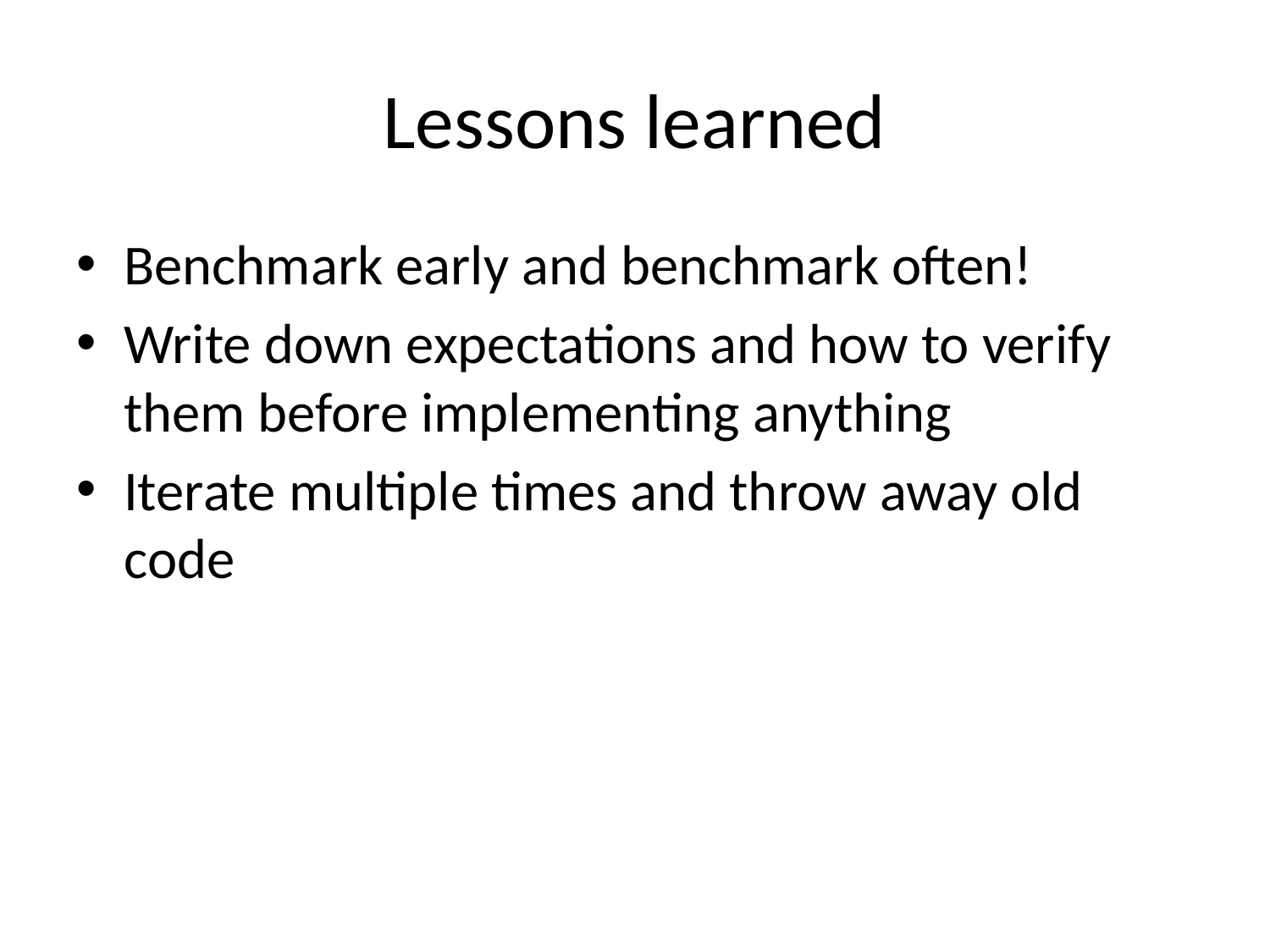

# Lessons learned
Benchmark early and benchmark often!
Write down expectations and how to verify them before implementing anything
Iterate multiple times and throw away old code